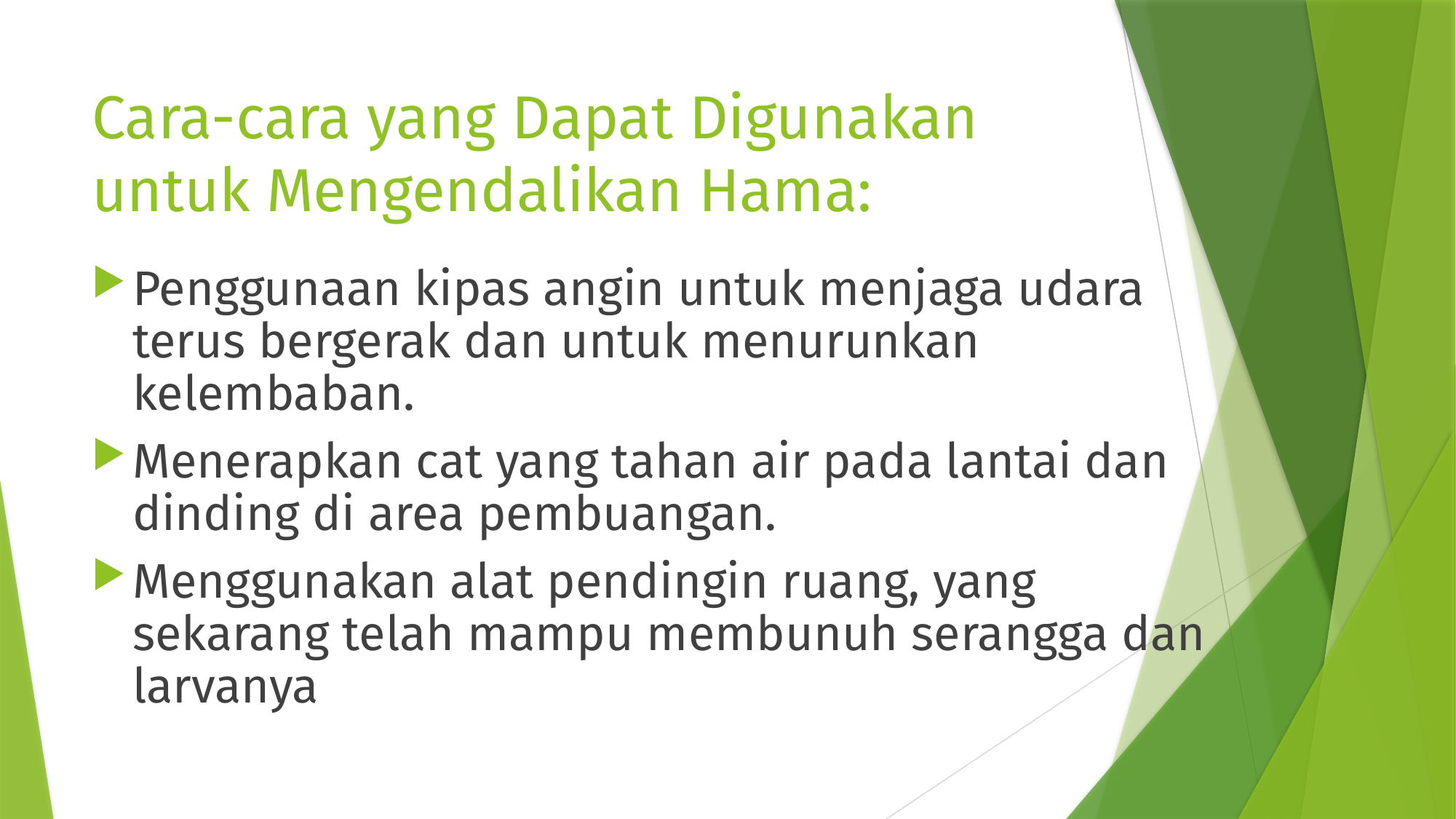

# Cara-cara yang Dapat Digunakan untuk Mengendalikan Hama:
Penggunaan kipas angin untuk menjaga udara terus bergerak dan untuk menurunkan kelembaban.
Menerapkan cat yang tahan air pada lantai dan dinding di area pembuangan.
Menggunakan alat pendingin ruang, yang sekarang telah mampu membunuh serangga dan larvanya